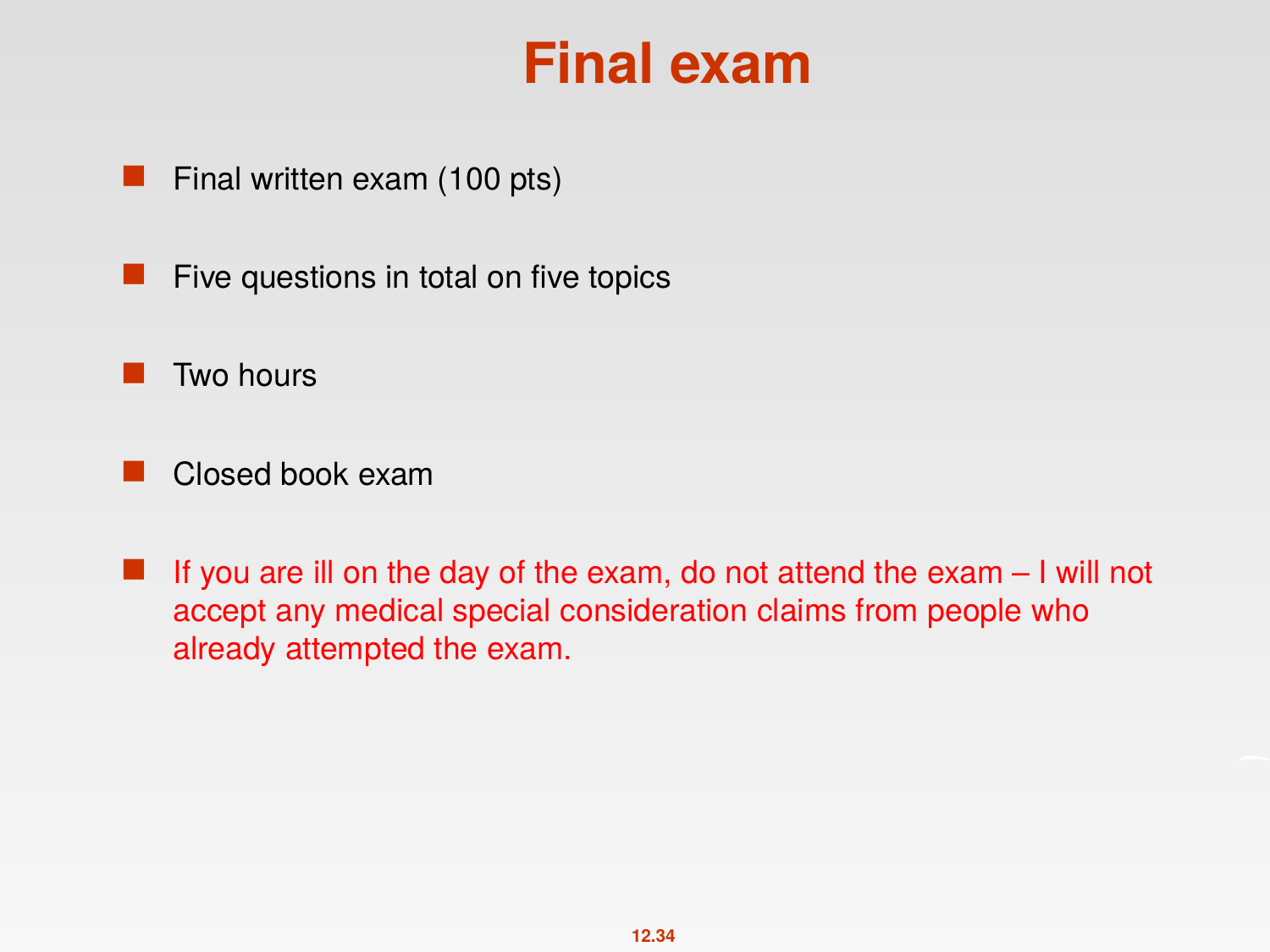

# Final exam
Final written exam (100 pts)

Five questions in total on five topics

Two hours

Closed book exam

If you are ill on the day of the exam, do not attend the exam – I will not accept any medical special consideration claims from people who already attempted the exam.